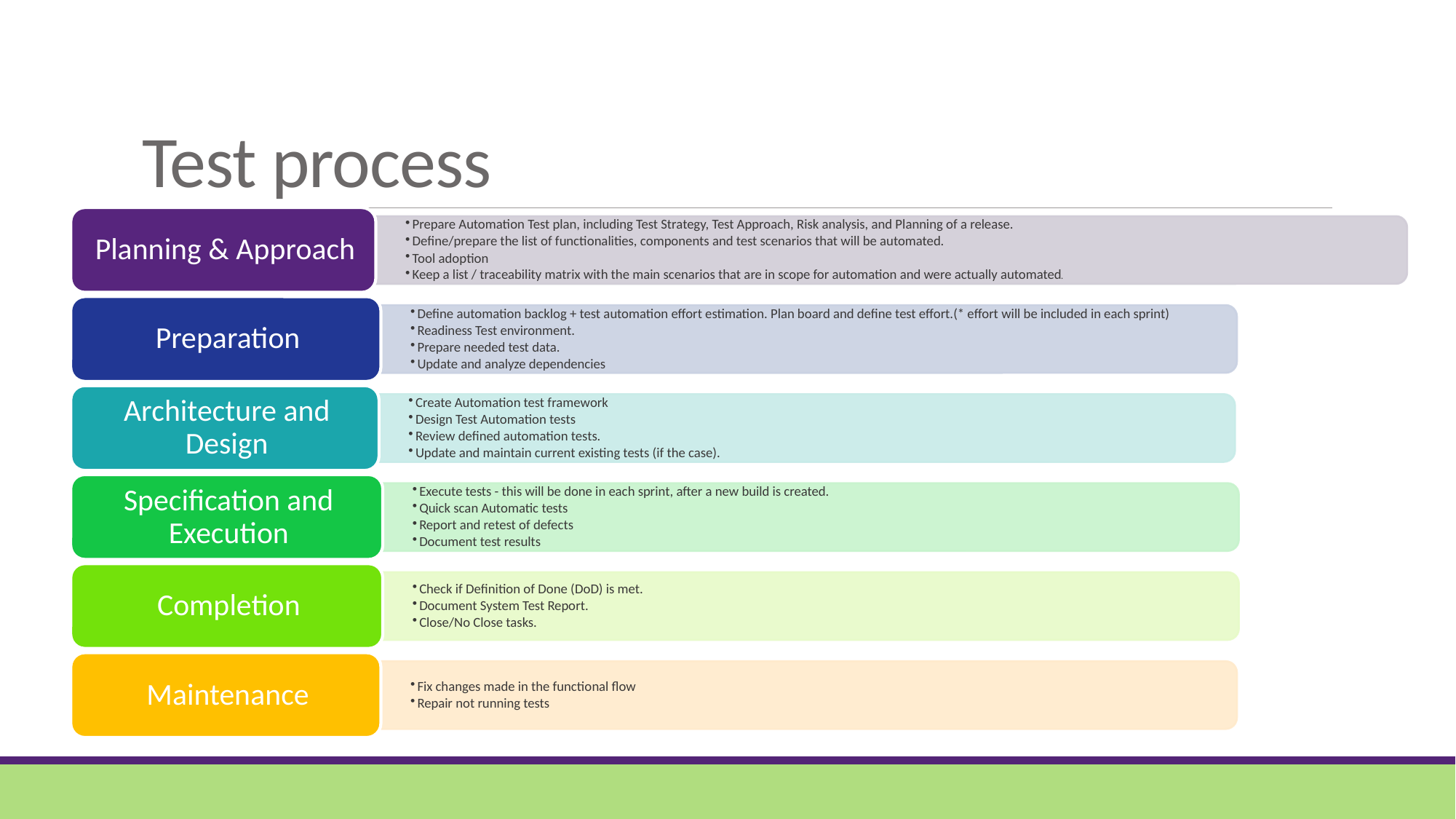

# Test process
Prepare Automation Test plan, including Test Strategy, Test Approach, Risk analysis, and Planning of a release.
Define/prepare the list of functionalities, components and test scenarios that will be automated.
Tool adoption
Keep a list / traceability matrix with the main scenarios that are in scope for automation and were actually automated.
Planning & Approach
Define automation backlog + test automation effort estimation. Plan board and define test effort.(* effort will be included in each sprint)
Readiness Test environment.
Prepare needed test data.
Update and analyze dependencies
Preparation
Create Automation test framework
Design Test Automation tests
Review defined automation tests.
Update and maintain current existing tests (if the case).
Architecture and Design
Execute tests - this will be done in each sprint, after a new build is created.
Quick scan Automatic tests
Report and retest of defects
Document test results
Specification and Execution
Check if Definition of Done (DoD) is met.
Document System Test Report.
Close/No Close tasks.
Completion
Fix changes made in the functional flow
Repair not running tests
Maintenance